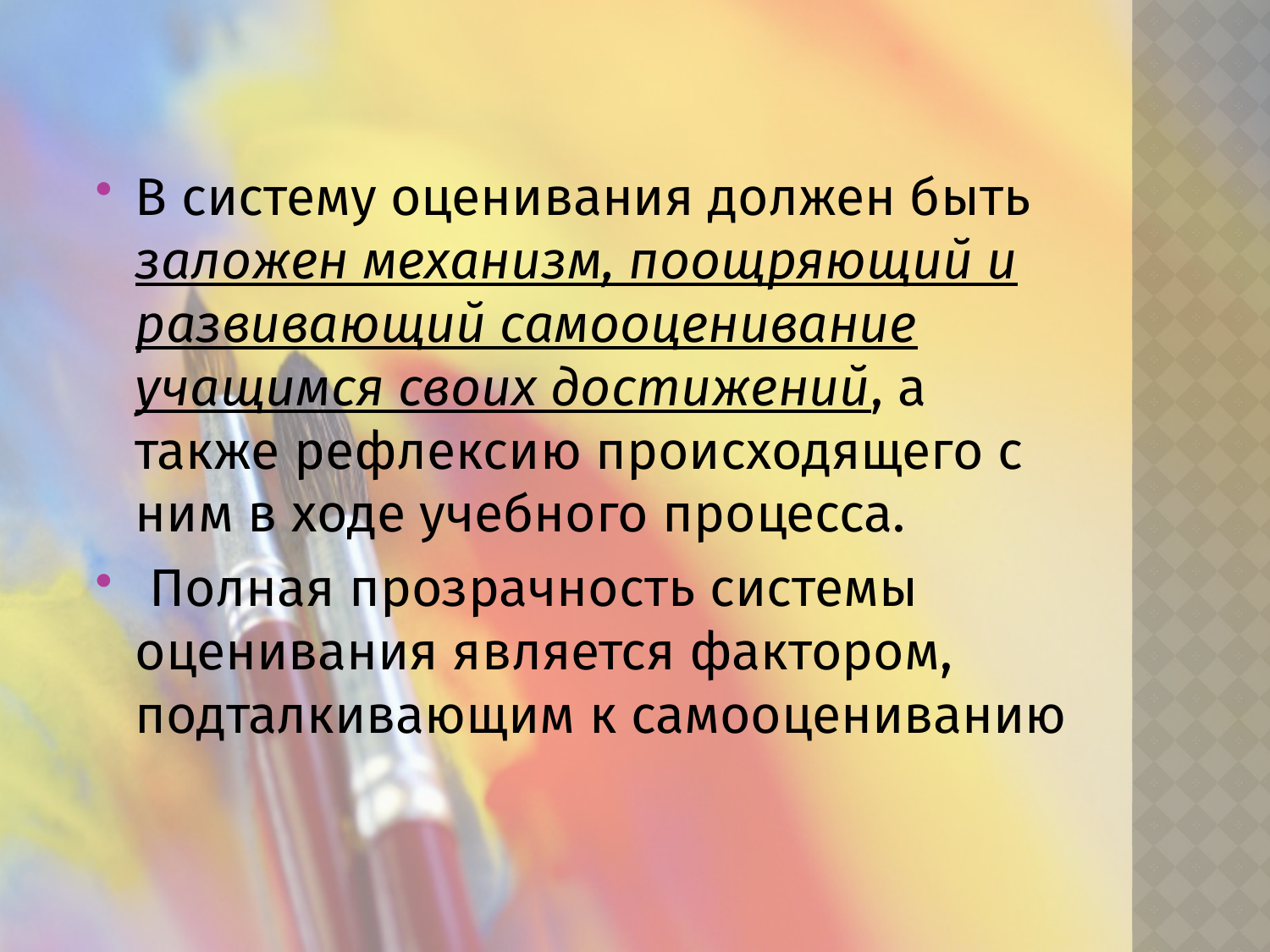

#
В систему оценивания должен быть заложен механизм, поощряющий и развивающий самооценивание учащимся своих достижений, а также рефлексию происходящего с ним в ходе учебного процесса.
 Полная прозрачность системы оценивания является фактором, подталкивающим к самооцениванию